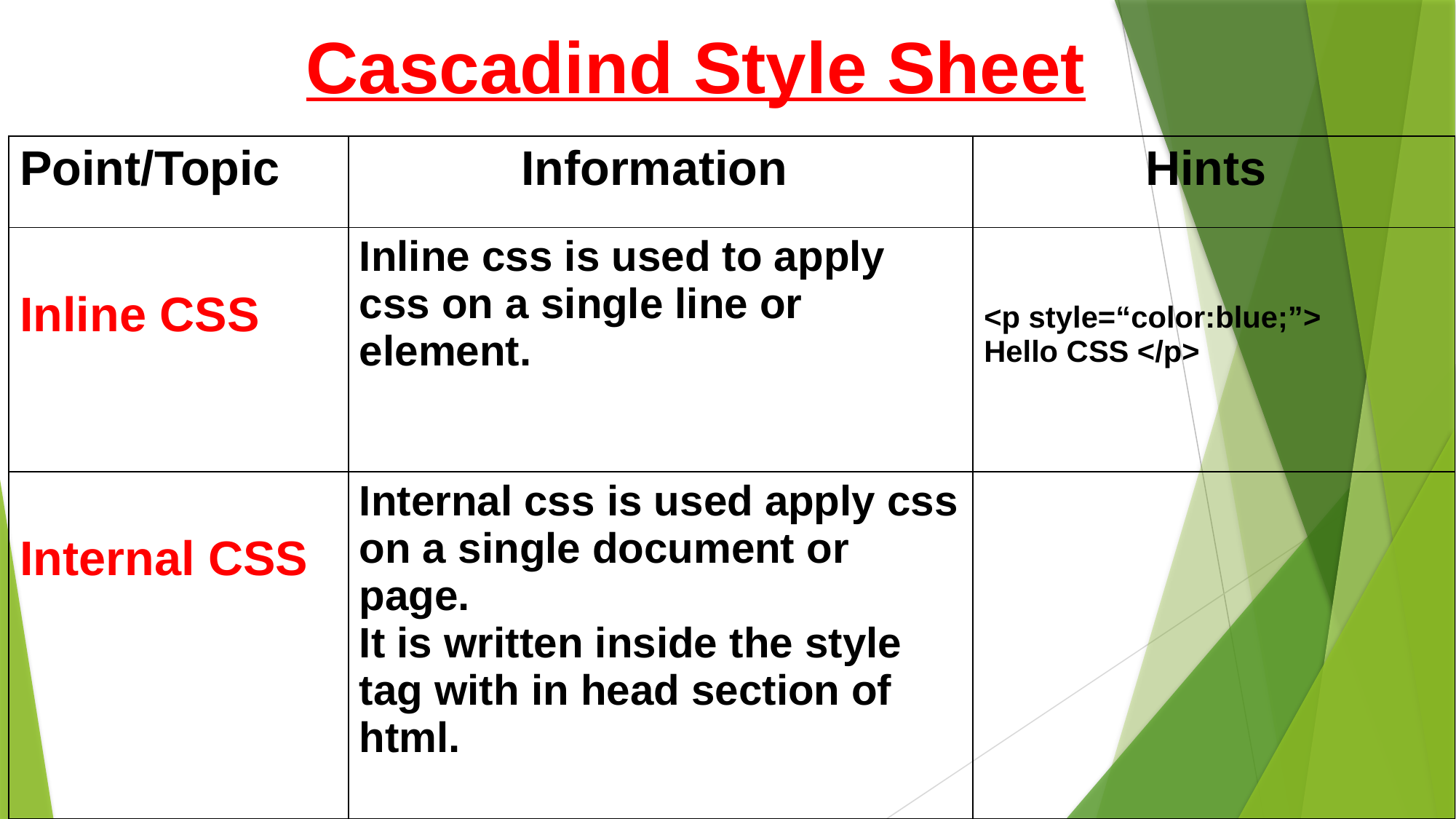

# Cascadind Style Sheet
| Point/Topic | Information | Hints |
| --- | --- | --- |
| Inline CSS | Inline css is used to apply css on a single line or element. | <p style=“color:blue;”> Hello CSS </p> |
| Internal CSS | Internal css is used apply css on a single document or page. It is written inside the style tag with in head section of html. |  |